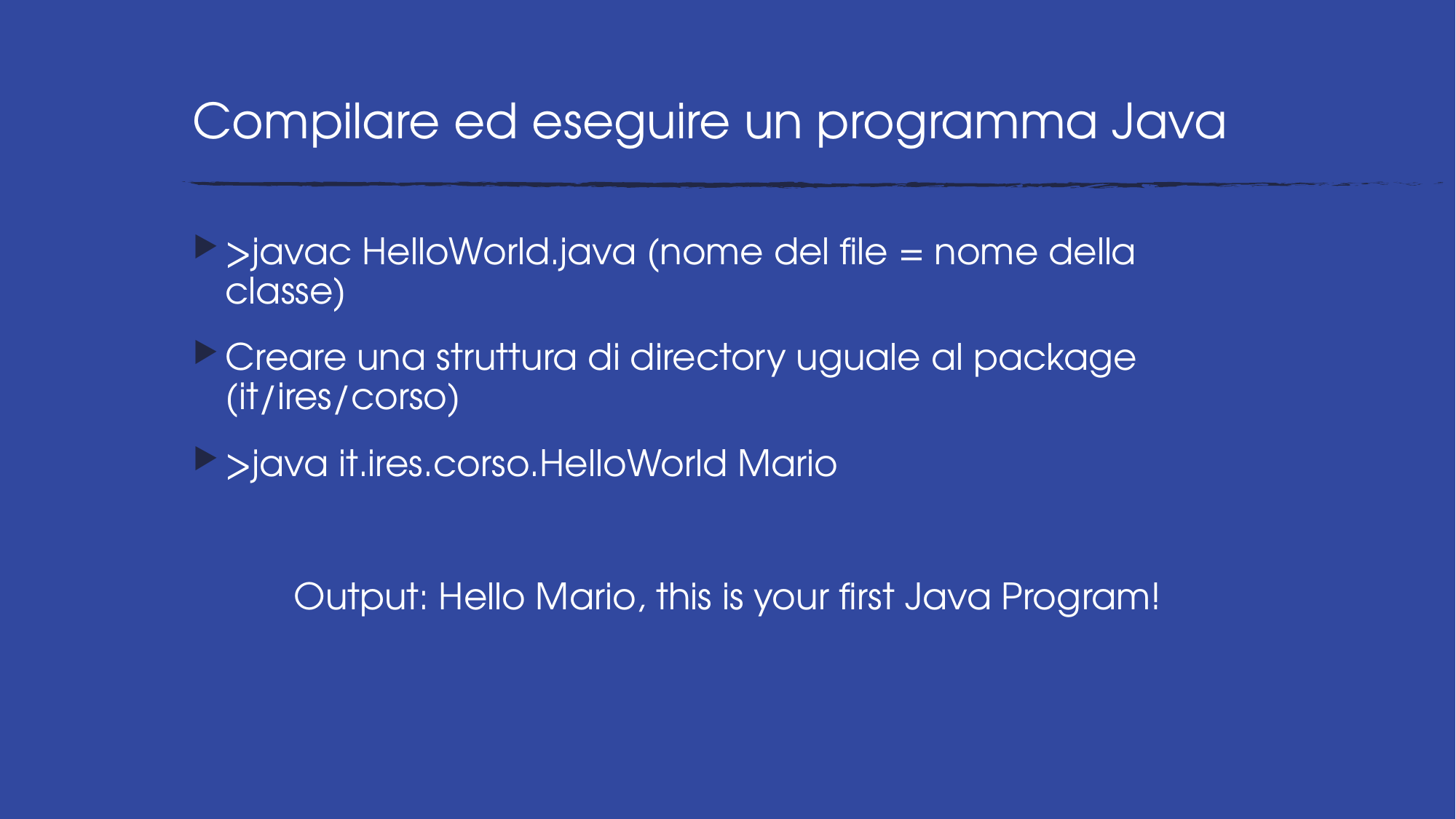

# Compilare ed eseguire un programma Java
>javac HelloWorld.java (nome del file = nome della classe)
Creare una struttura di directory uguale al package (it/ires/corso)
>java it.ires.corso.HelloWorld Mario

Output: Hello Mario, this is your first Java Program!